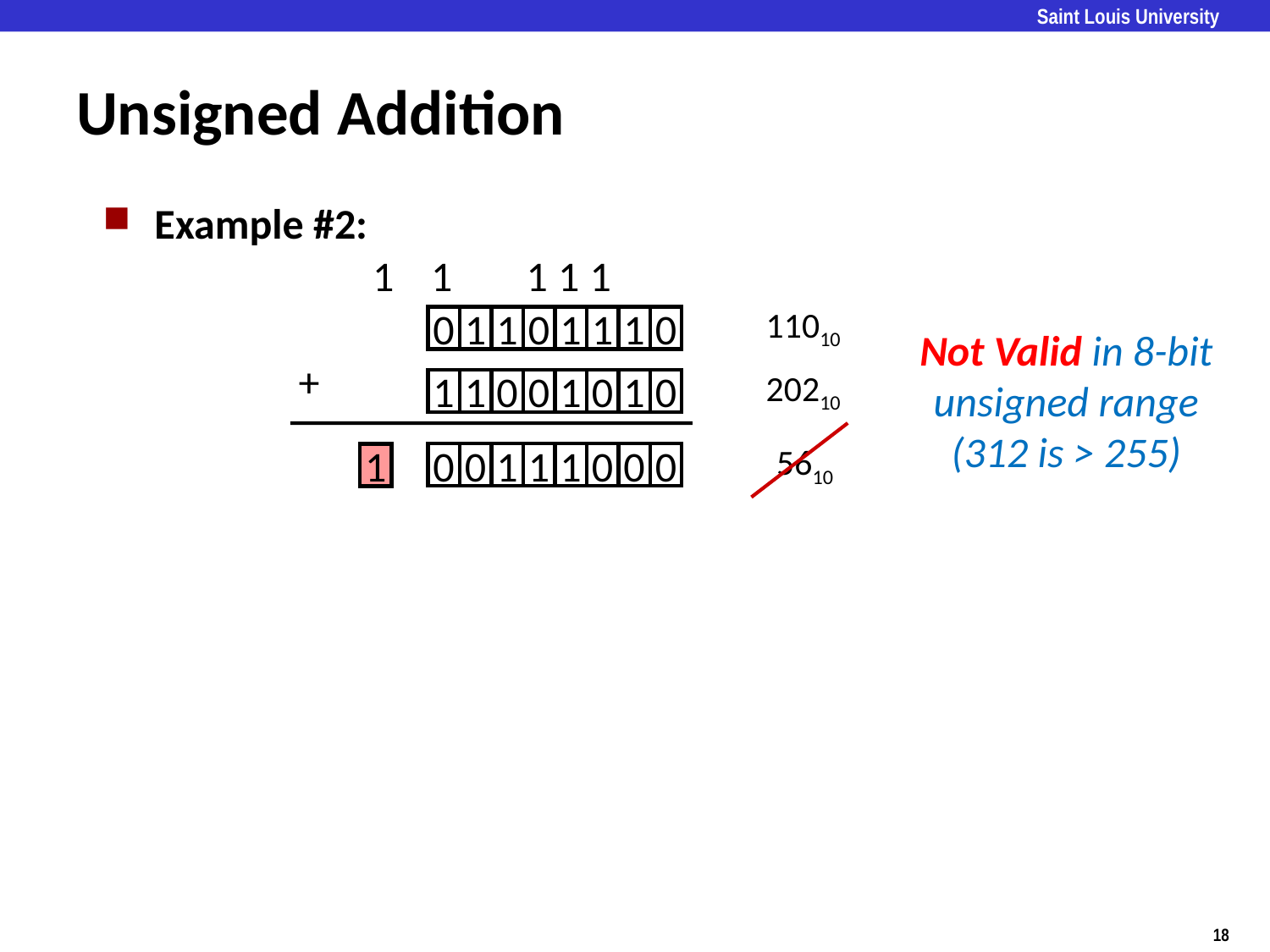

# Unsigned Addition
Example #2:
1
1
1
1
1
11010
0
1
1
0
1
1
1
0
Not Valid in 8-bit
unsigned range
(312 is > 255)
+
20210
1
1
0
0
1
0
1
0

5610
0
0
1
1
1
0
0
0
1